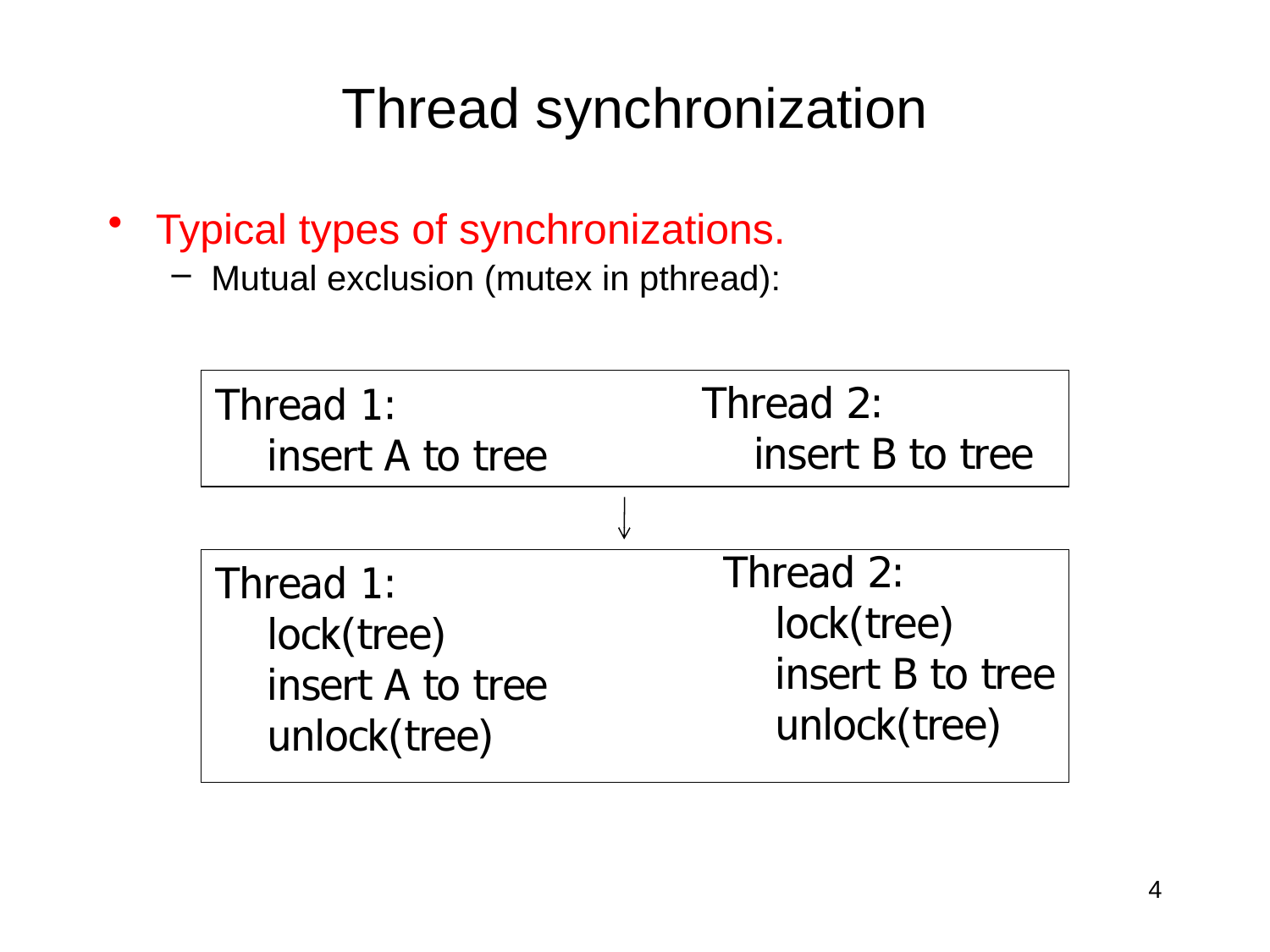

# Thread synchronization
Typical types of synchronizations.
Mutual exclusion (mutex in pthread):

Thread 2:
    insert B to tree
Thread 1:
    insert A to tree
Thread 2:
    lock(tree)
    insert B to tree
    unlock(tree)
Thread 1:
    lock(tree)
    insert A to tree
    unlock(tree)

4